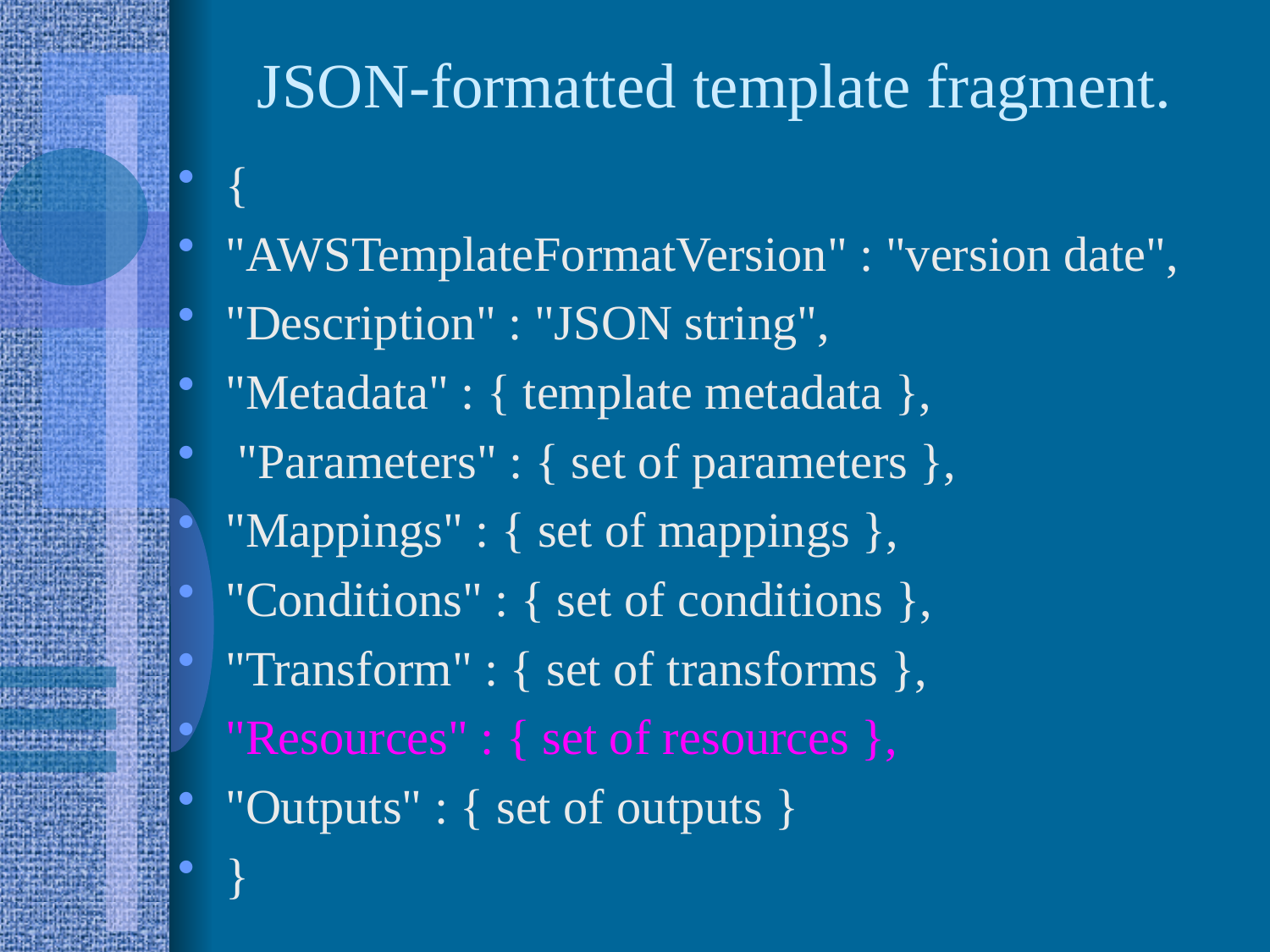

# JSON-formatted template fragment.
{
"AWSTemplateFormatVersion" : "version date",
"Description" : "JSON string",
"Metadata" : { template metadata },
 "Parameters" : { set of parameters },
"Mappings" : { set of mappings },
"Conditions" : { set of conditions },
"Transform" : { set of transforms },
"Resources" : { set of resources },
"Outputs" : { set of outputs }
}